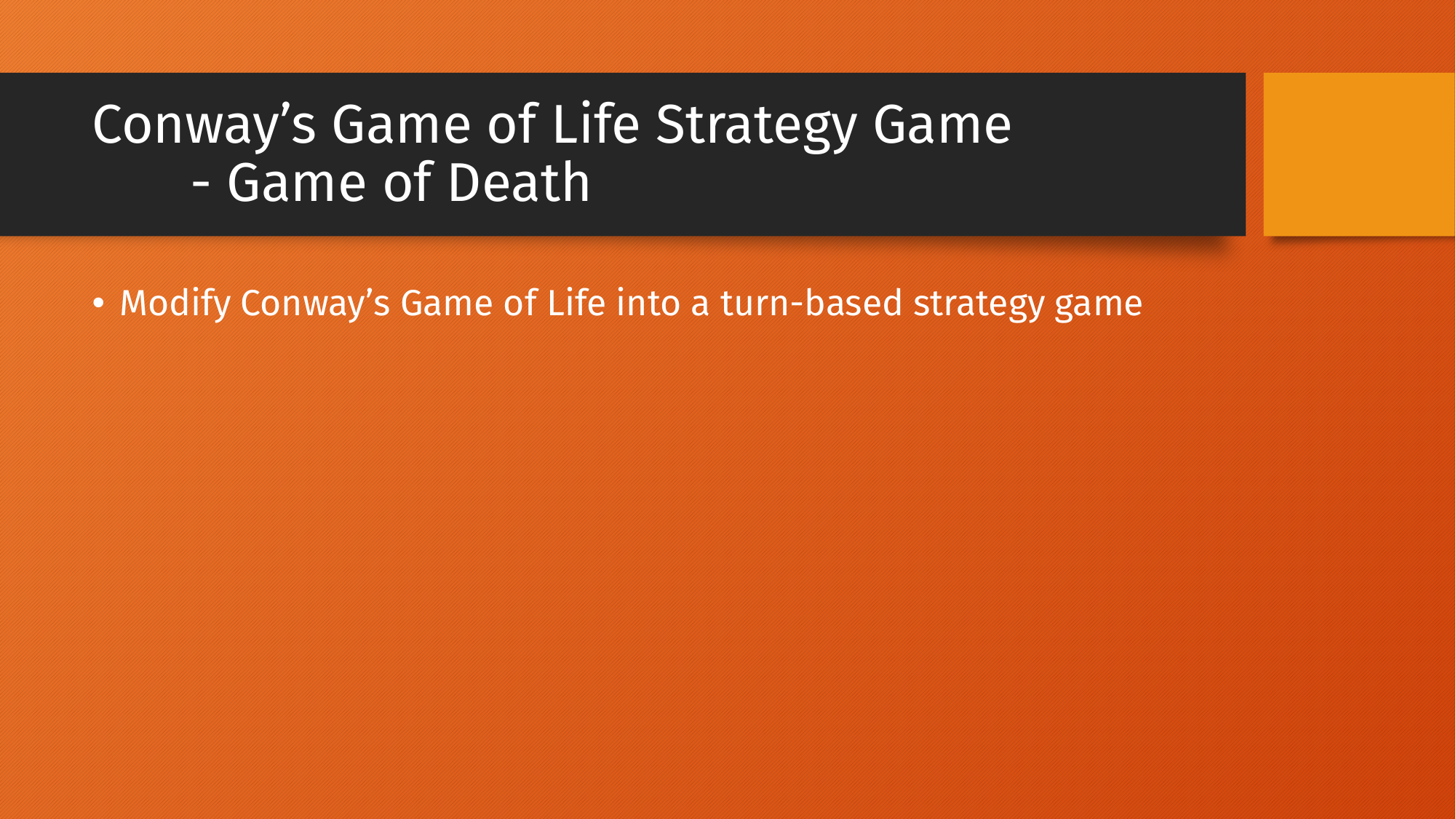

# Conway’s Game of Life Strategy Game - Game of Death
Modify Conway’s Game of Life into a turn-based strategy game